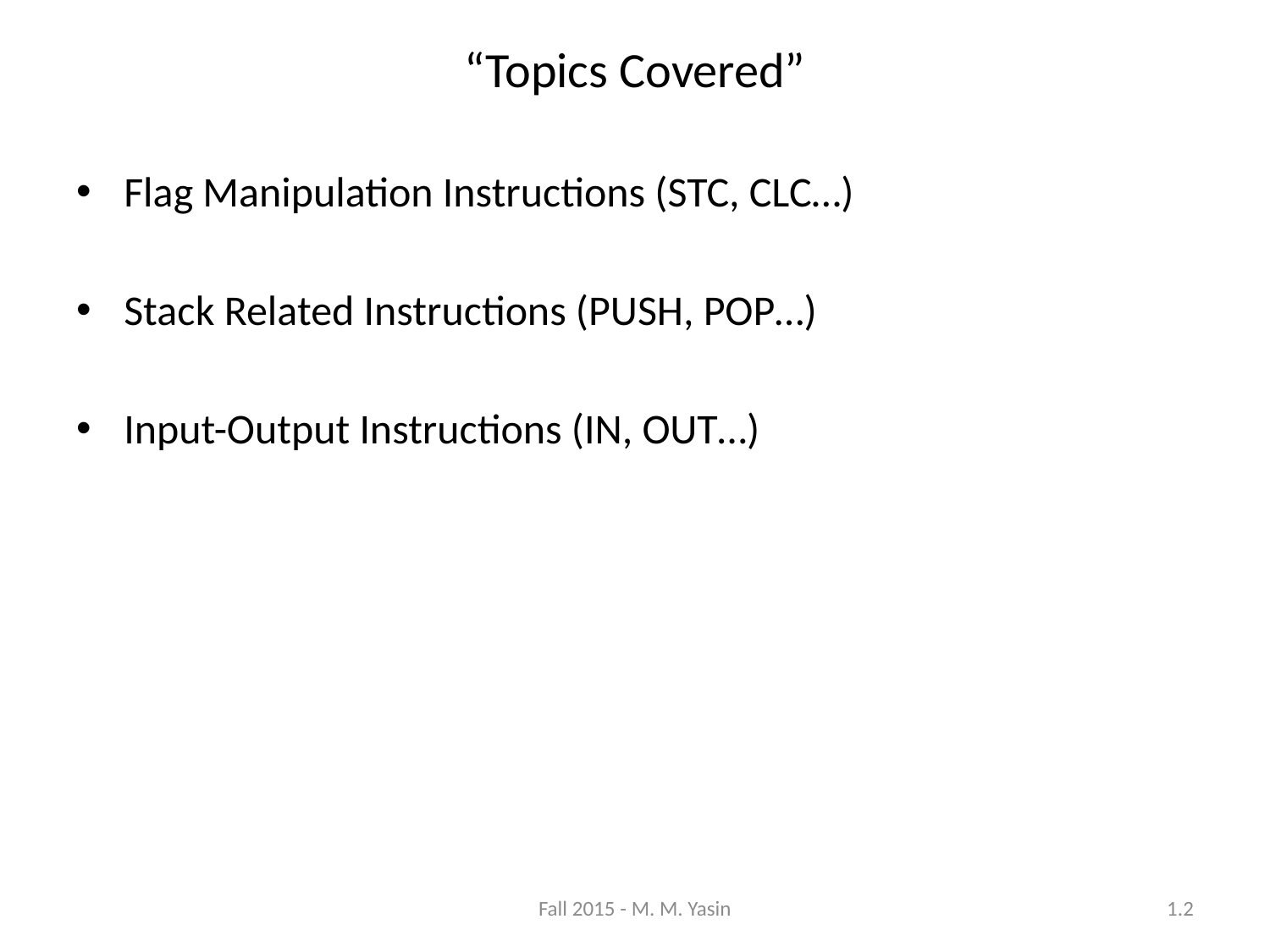

“Topics Covered”

Flag Manipulation Instructions (STC, CLC…)

Stack Related Instructions (PUSH, POP…)

Input-Output Instructions (IN, OUT…)
Fall 2015 - M. M. Yasin
1.2